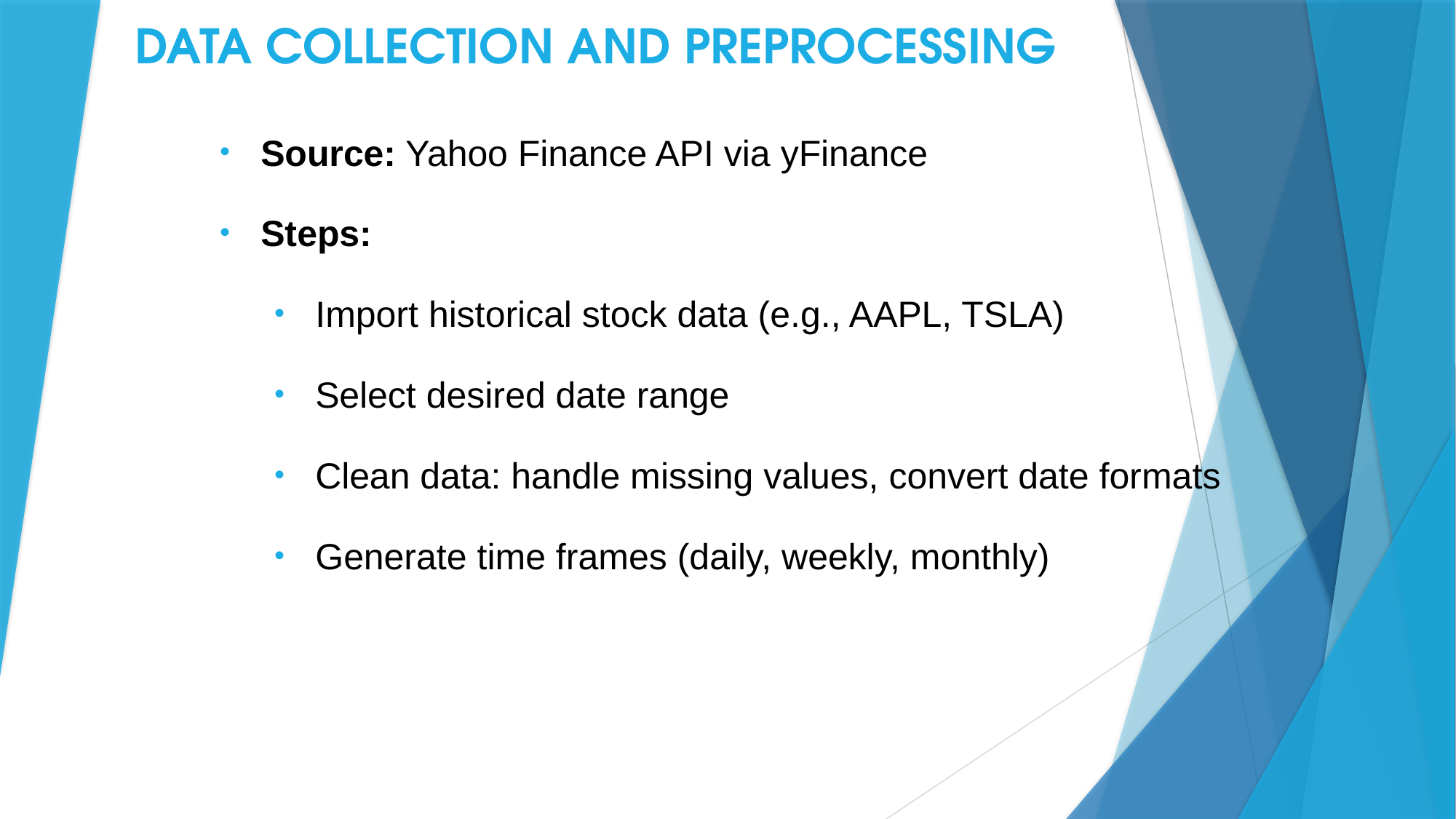

# DATA COLLECTION AND PREPROCESSING
Source: Yahoo Finance API via yFinance
Steps:
Import historical stock data (e.g., AAPL, TSLA)
Select desired date range
Clean data: handle missing values, convert date formats
Generate time frames (daily, weekly, monthly)